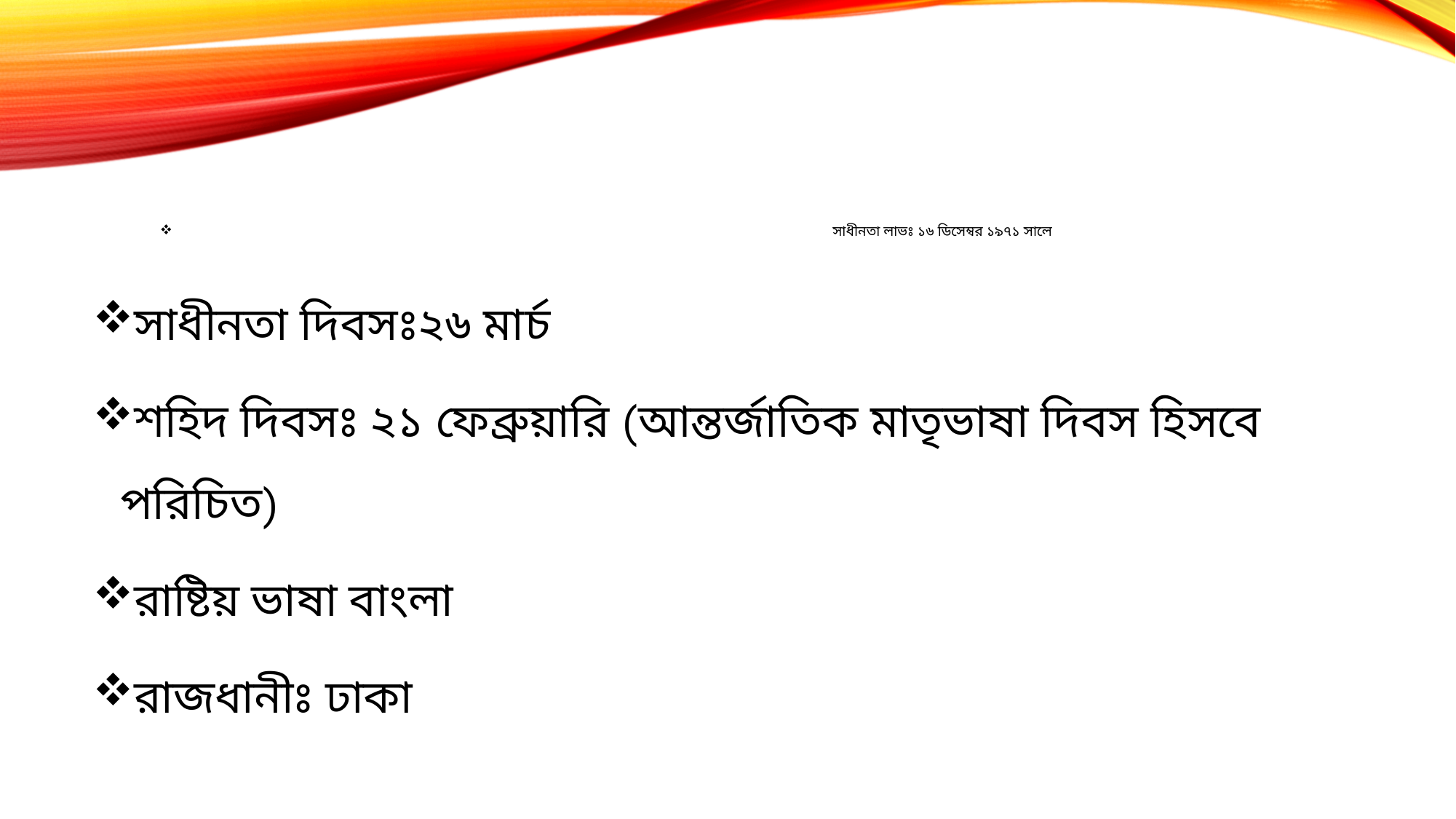

# সাধীনতা লাভঃ ১৬ ডিসেম্বর ১৯৭১ সালে
সাধীনতা দিবসঃ২৬ মার্চ
শহিদ দিবসঃ ২১ ফেব্রুয়ারি (আন্তর্জাতিক মাতৃভাষা দিবস হিসবে পরিচিত)
রাষ্টিয় ভাষা বাংলা
রাজধানীঃ ঢাকা